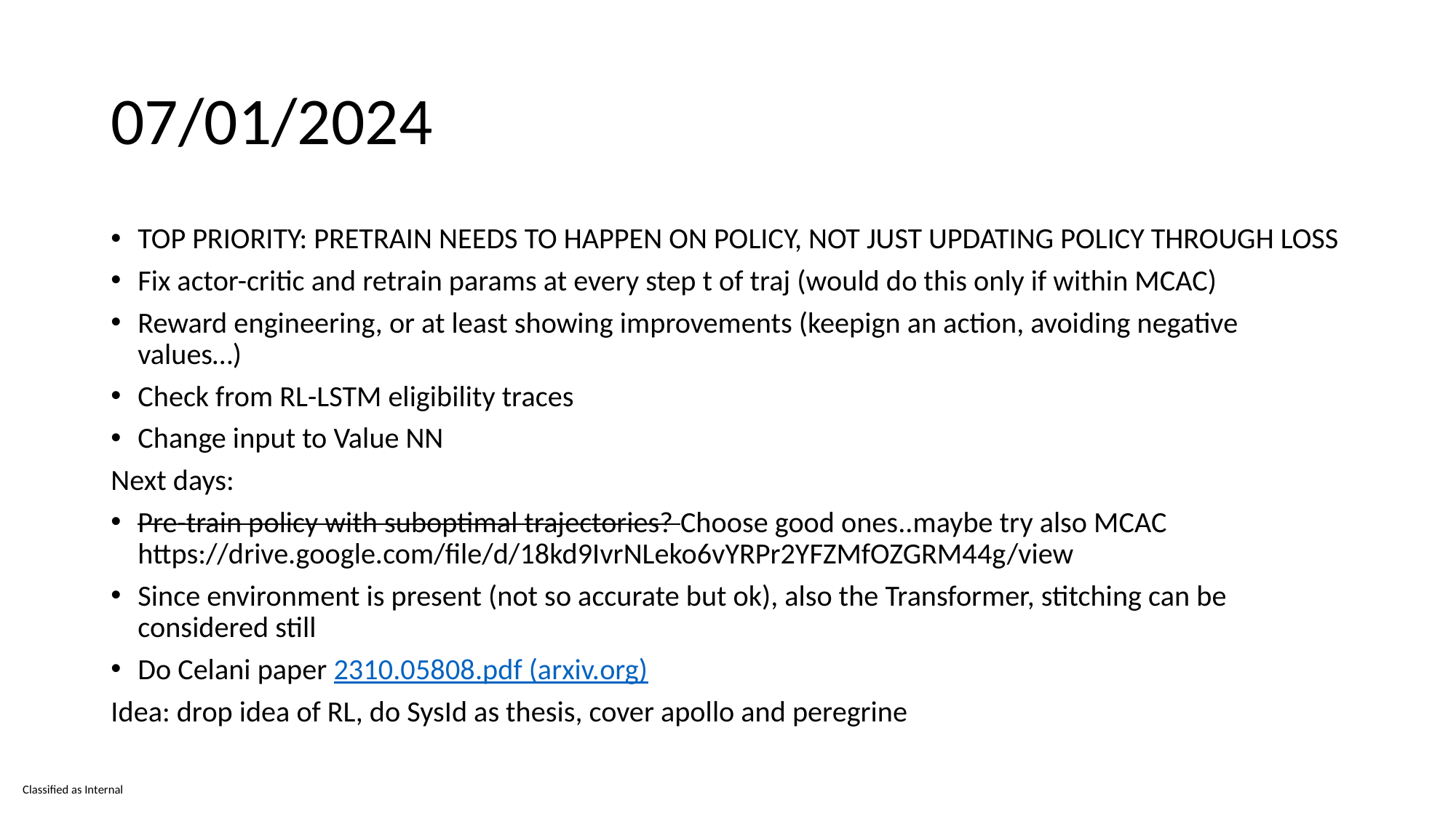

# 07/01/2024
TOP PRIORITY: PRETRAIN NEEDS TO HAPPEN ON POLICY, NOT JUST UPDATING POLICY THROUGH LOSS
Fix actor-critic and retrain params at every step t of traj (would do this only if within MCAC)
Reward engineering, or at least showing improvements (keepign an action, avoiding negative values…)
Check from RL-LSTM eligibility traces
Change input to Value NN
Next days:
Pre-train policy with suboptimal trajectories? Choose good ones..maybe try also MCAC https://drive.google.com/file/d/18kd9IvrNLeko6vYRPr2YFZMfOZGRM44g/view
Since environment is present (not so accurate but ok), also the Transformer, stitching can be considered still
Do Celani paper 2310.05808.pdf (arxiv.org)
Idea: drop idea of RL, do SysId as thesis, cover apollo and peregrine